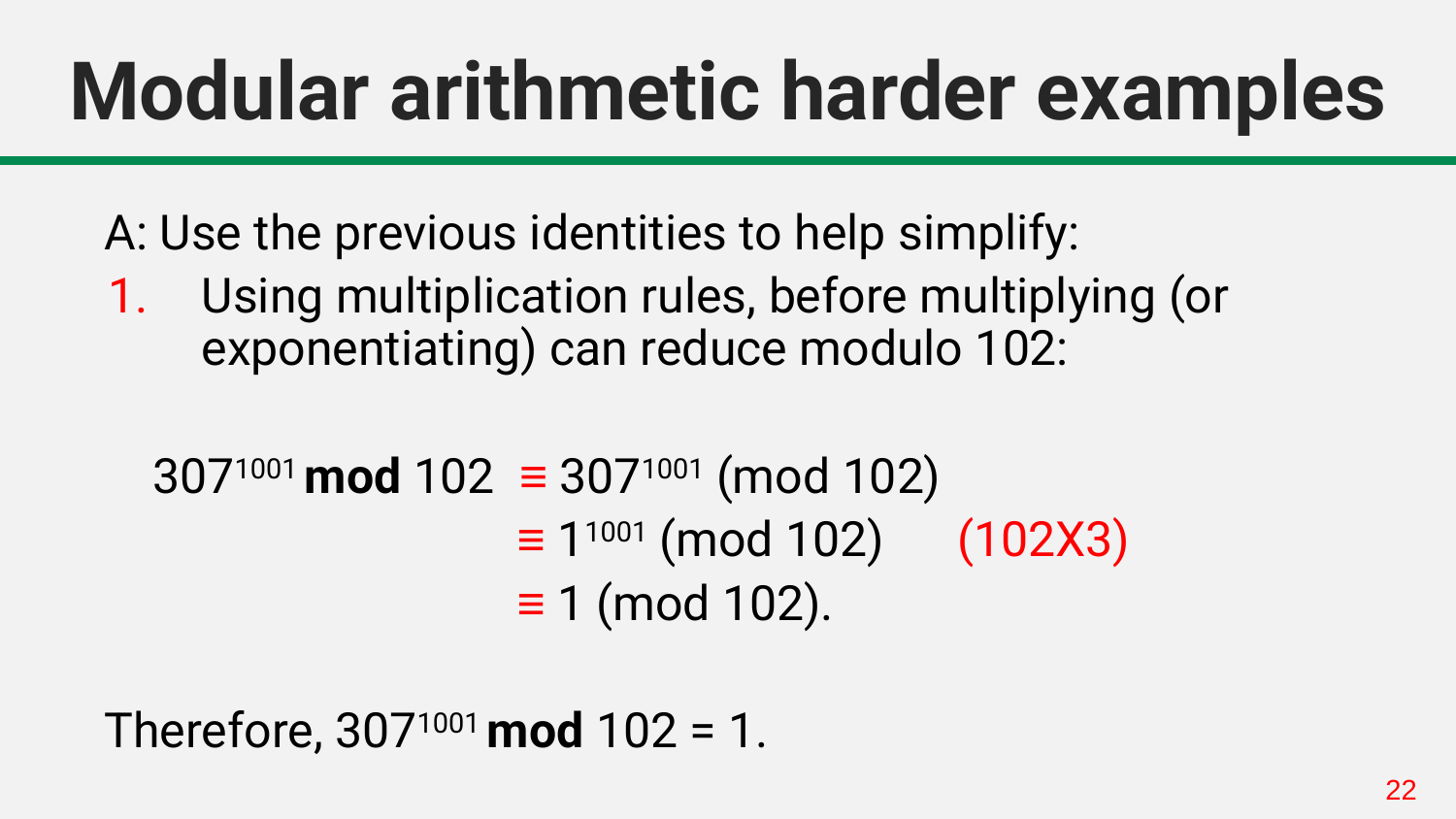

# Modular arithmetic harder examples
A: Use the previous identities to help simplify:
Using multiplication rules, before multiplying (or exponentiating) can reduce modulo 102:

    3071001 mod 102  ≡ 3071001 (mod 102)
                                  ≡ 11001 (mod 102)      (102X3)
                                  ≡ 1 (mod 102).

Therefore, 3071001 mod 102 = 1.